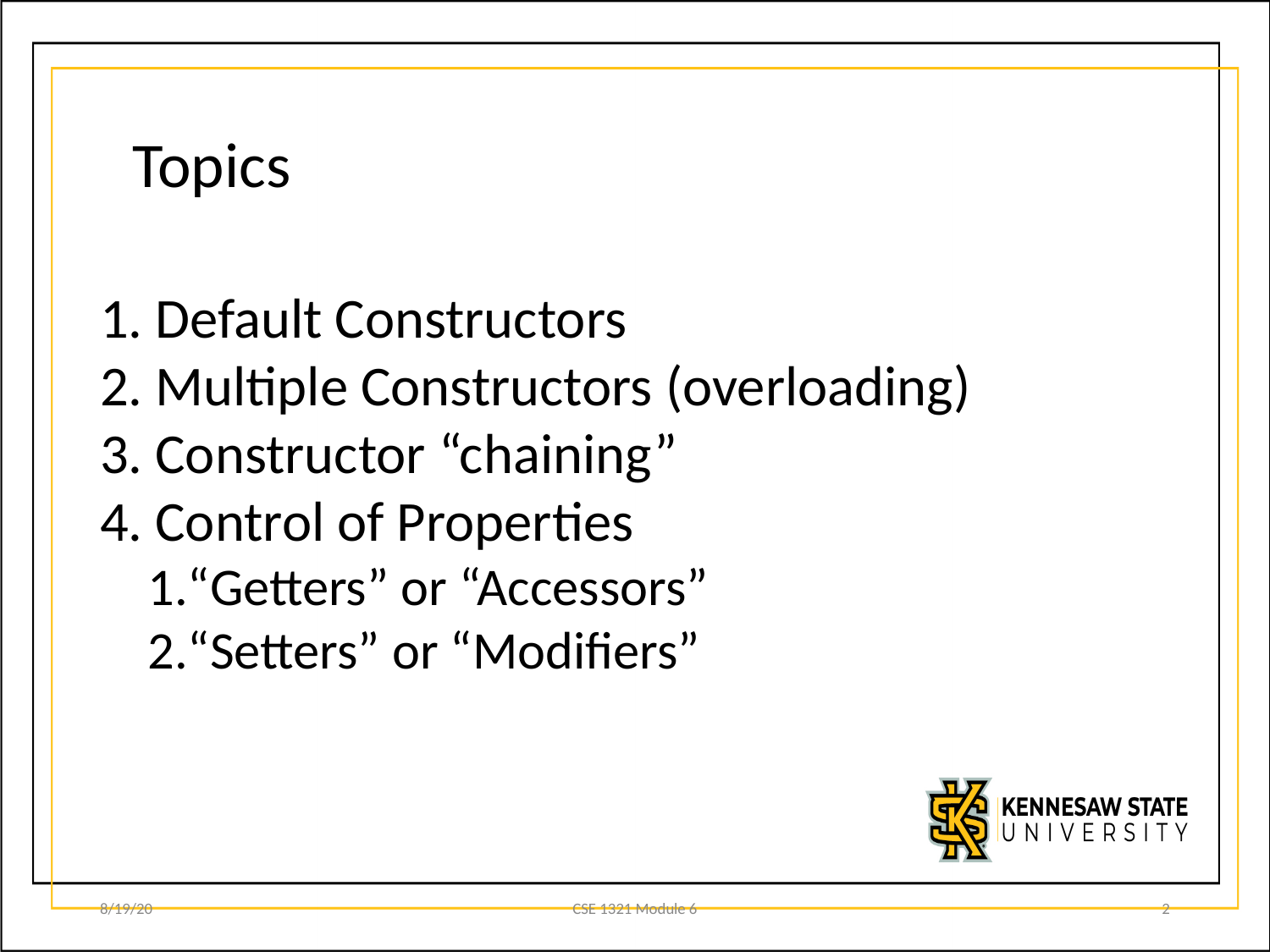

# Topics

 Default Constructors
 Multiple Constructors (overloading)
 Constructor “chaining”
 Control of Properties
“Getters” or “Accessors”
“Setters” or “Modifiers”

8/19/20
CSE 1321 Module 6
2